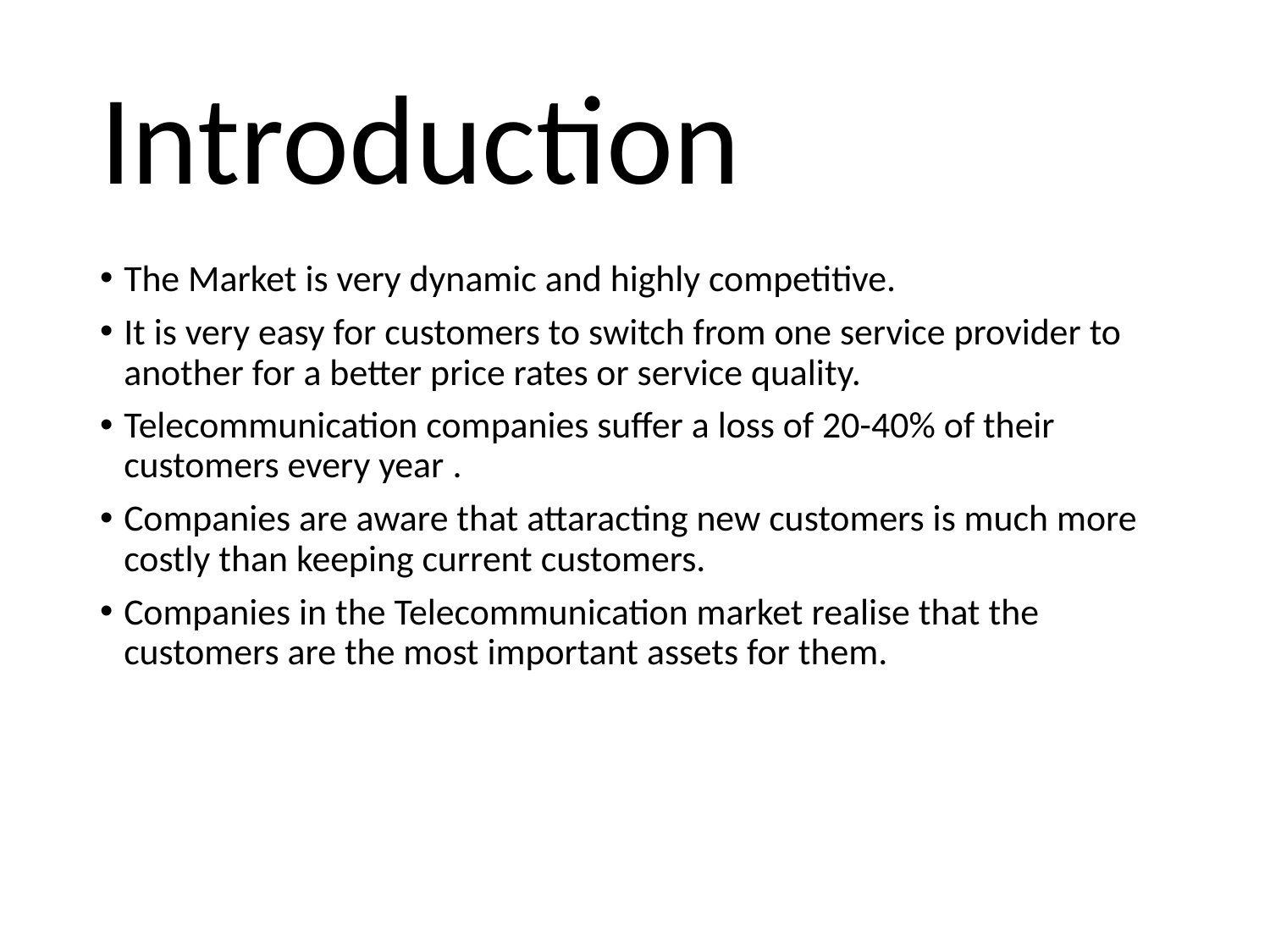

# Introduction
The Market is very dynamic and highly competitive.
It is very easy for customers to switch from one service provider to another for a better price rates or service quality.
Telecommunication companies suffer a loss of 20-40% of their customers every year .
Companies are aware that attaracting new customers is much more costly than keeping current customers.
Companies in the Telecommunication market realise that the customers are the most important assets for them.